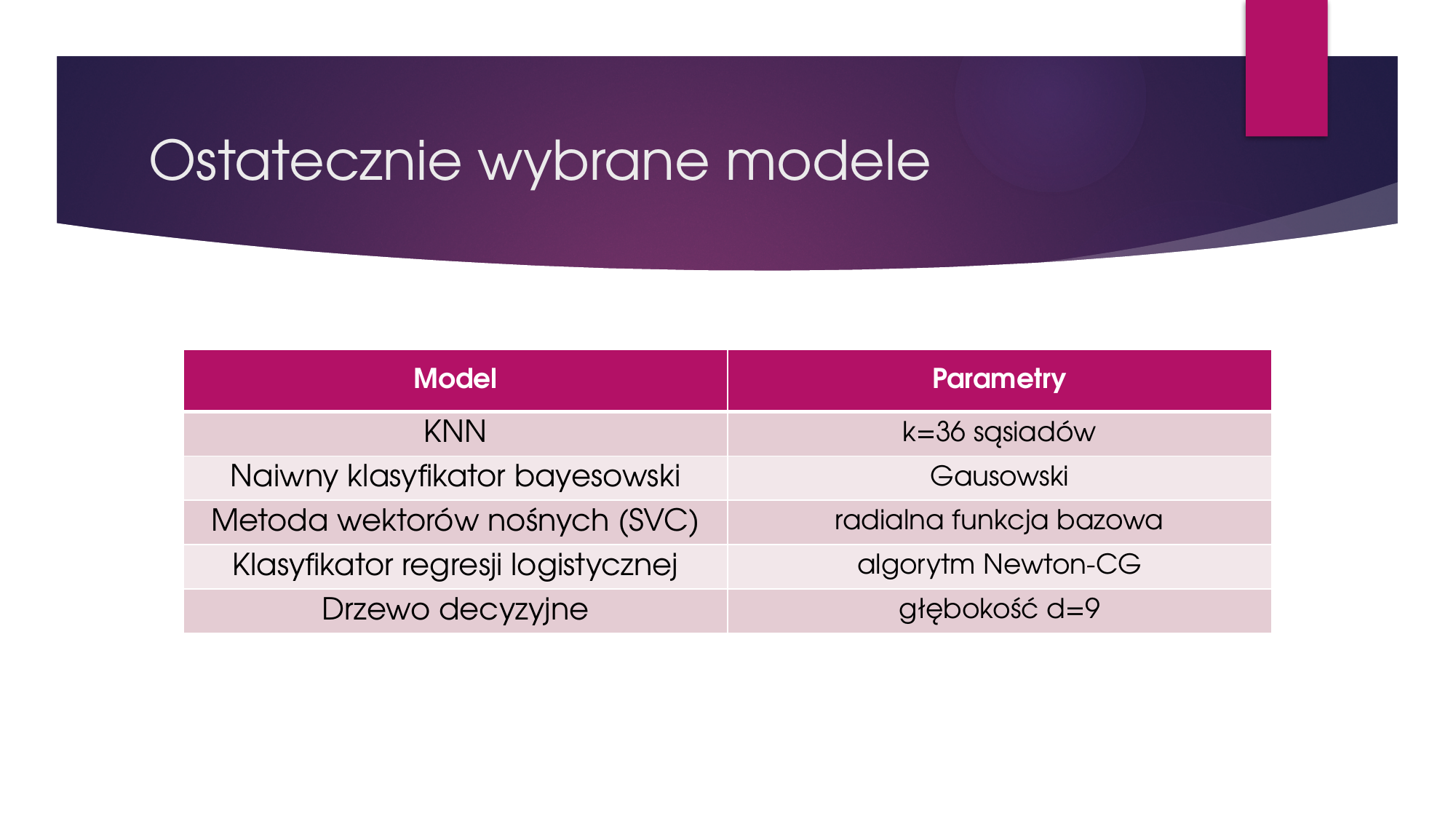

# Ostatecznie wybrane modele
| Model | Parametry |
| --- | --- |
| KNN | k=36 sąsiadów |
| Naiwny klasyfikator bayesowski | Gausowski |
| Metoda wektorów nośnych (SVC) | radialna funkcja bazowa |
| Klasyfikator regresji logistycznej | algorytm Newton-CG |
| Drzewo decyzyjne | głębokość d=9 |